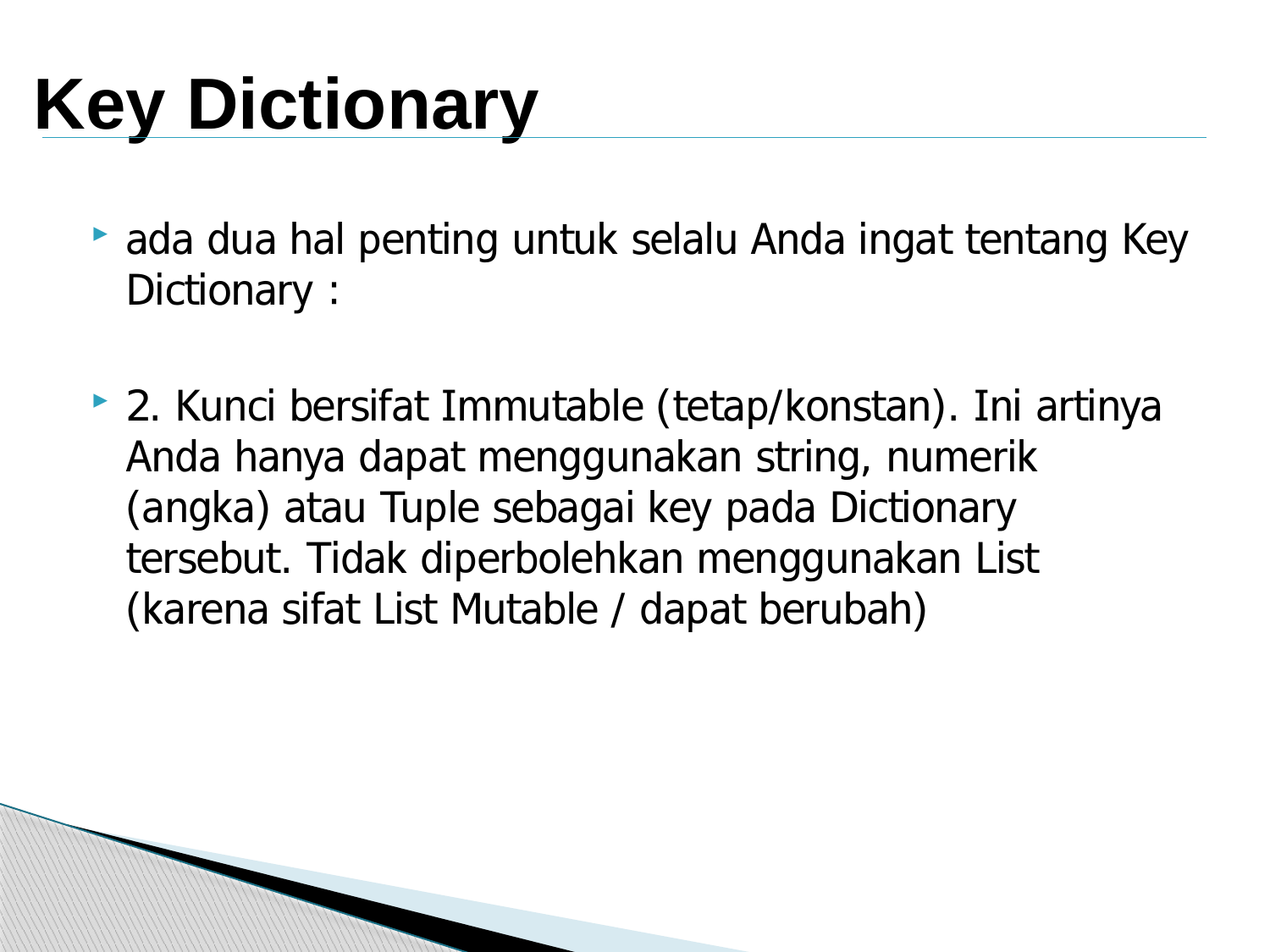

# Key Dictionary
ada dua hal penting untuk selalu Anda ingat tentang Key Dictionary :

2. Kunci bersifat Immutable (tetap/konstan). Ini artinya Anda hanya dapat menggunakan string, numerik (angka) atau Tuple sebagai key pada Dictionary tersebut. Tidak diperbolehkan menggunakan List (karena sifat List Mutable / dapat berubah)